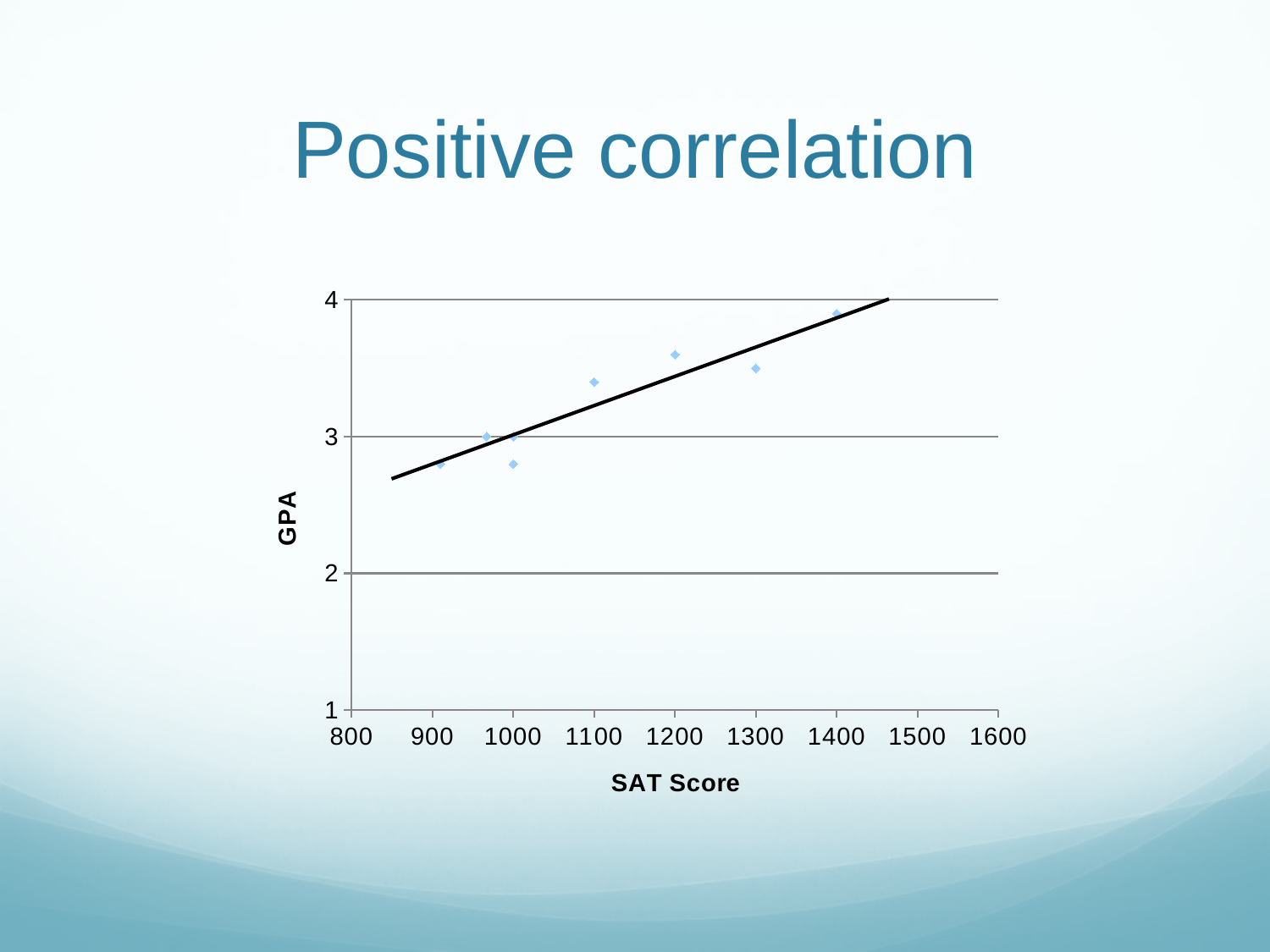

# Positive correlation

### Chart

| Category | GPA |
|---|---|